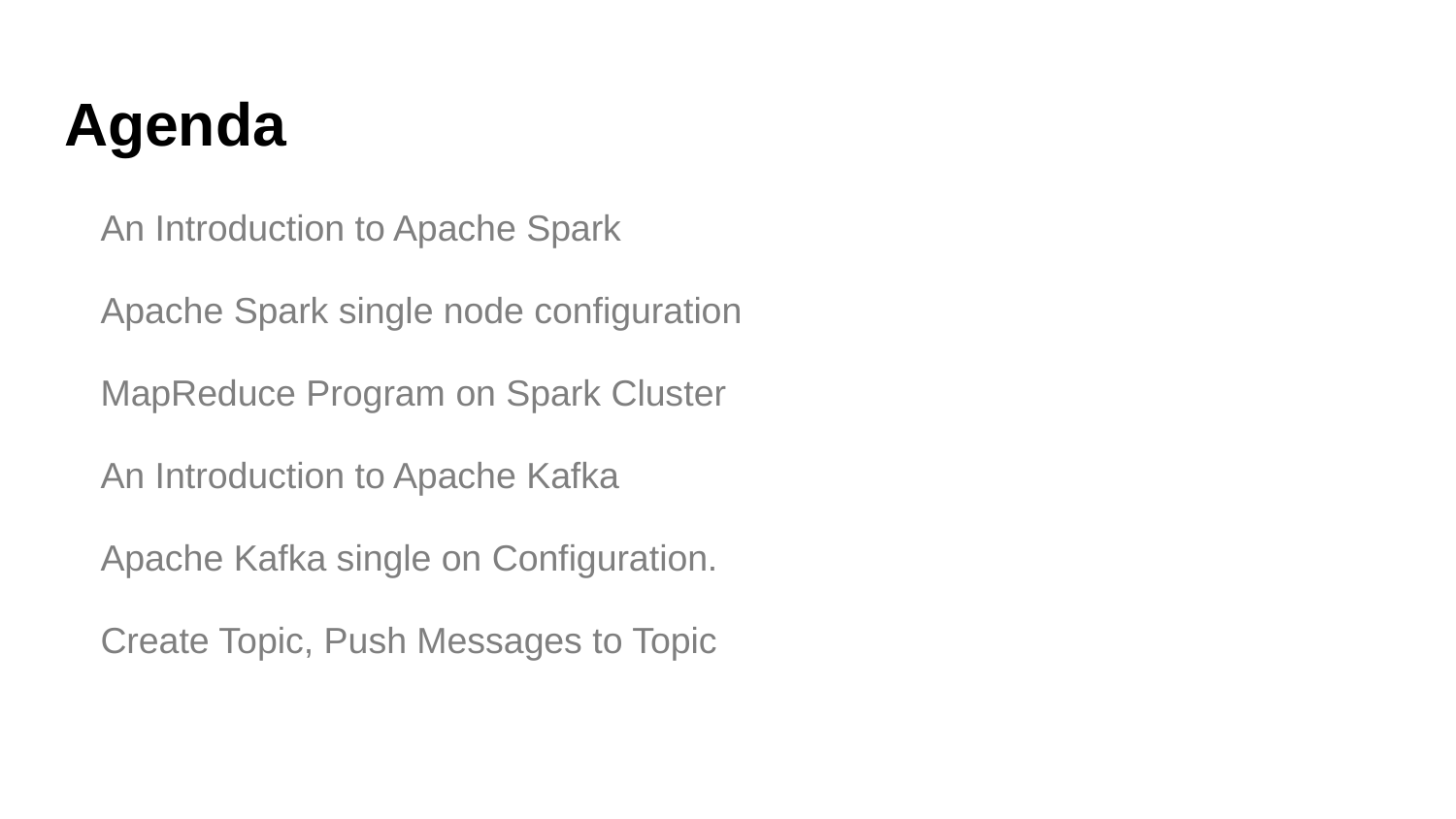

# Agenda
An Introduction to Apache Spark
Apache Spark single node configuration
MapReduce Program on Spark Cluster
An Introduction to Apache Kafka
Apache Kafka single on Configuration.
Create Topic, Push Messages to Topic